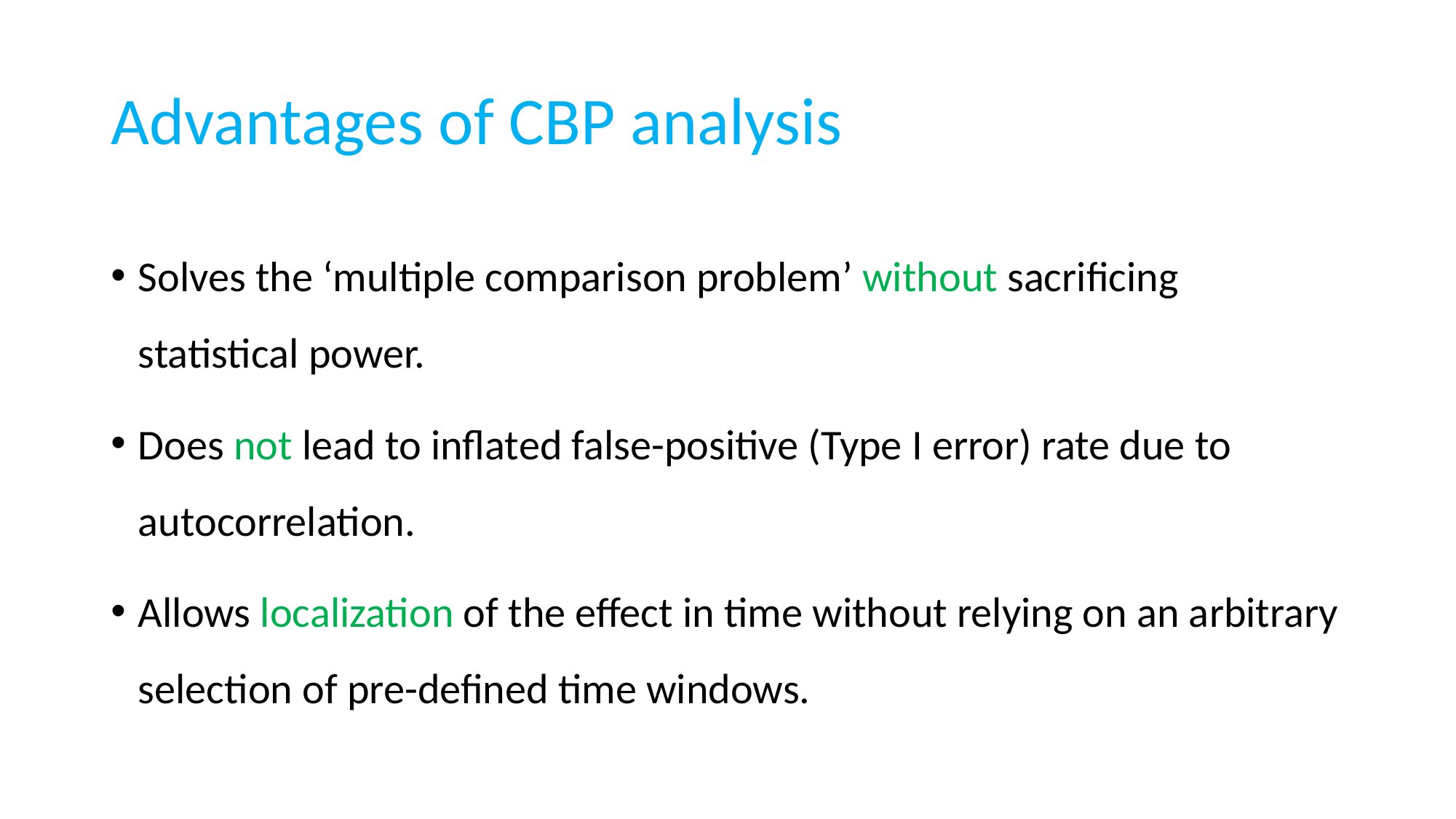

# Advantages of CBP analysis
Solves the ‘multiple comparison problem’ without sacrificing statistical power.
Does not lead to inflated false-positive (Type I error) rate due to autocorrelation.
Allows localization of the effect in time without relying on an arbitrary selection of pre-defined time windows.